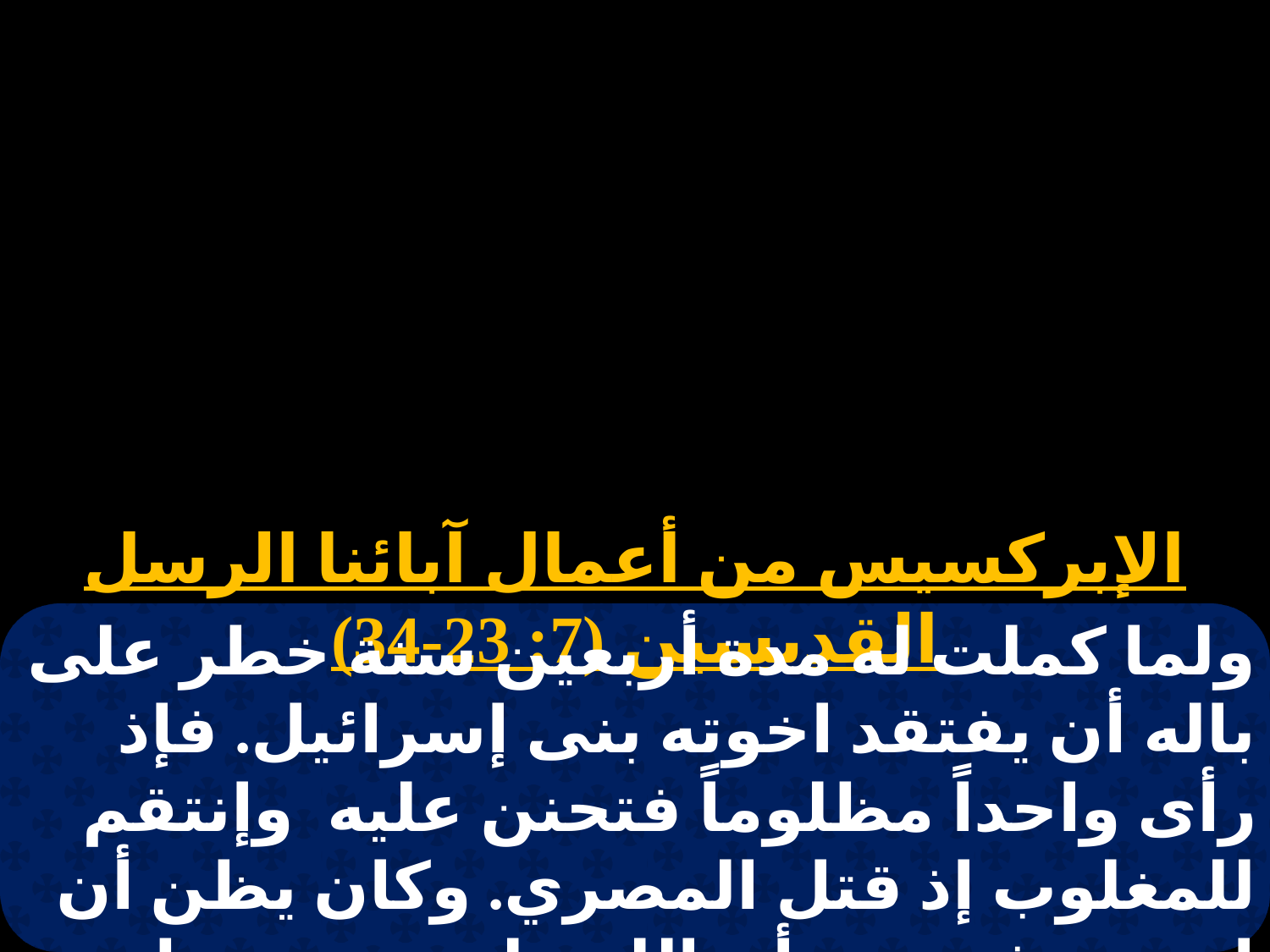

الإبركسيس من أعمال آبائنا الرسل القديسين (7: 23-34)
ولما كملت له مدة أربعين سنة خطر على باله أن يفتقد اخوته بنى إسرائيل. فإذ رأى واحداً مظلوماً فتحنن عليه  وإنتقم للمغلوب إذ قتل المصري. وكان يظن أن اخوته يفهمون أن الله على يديه يعطيهم خلاصاً. وأما هم فلم يفهموا.